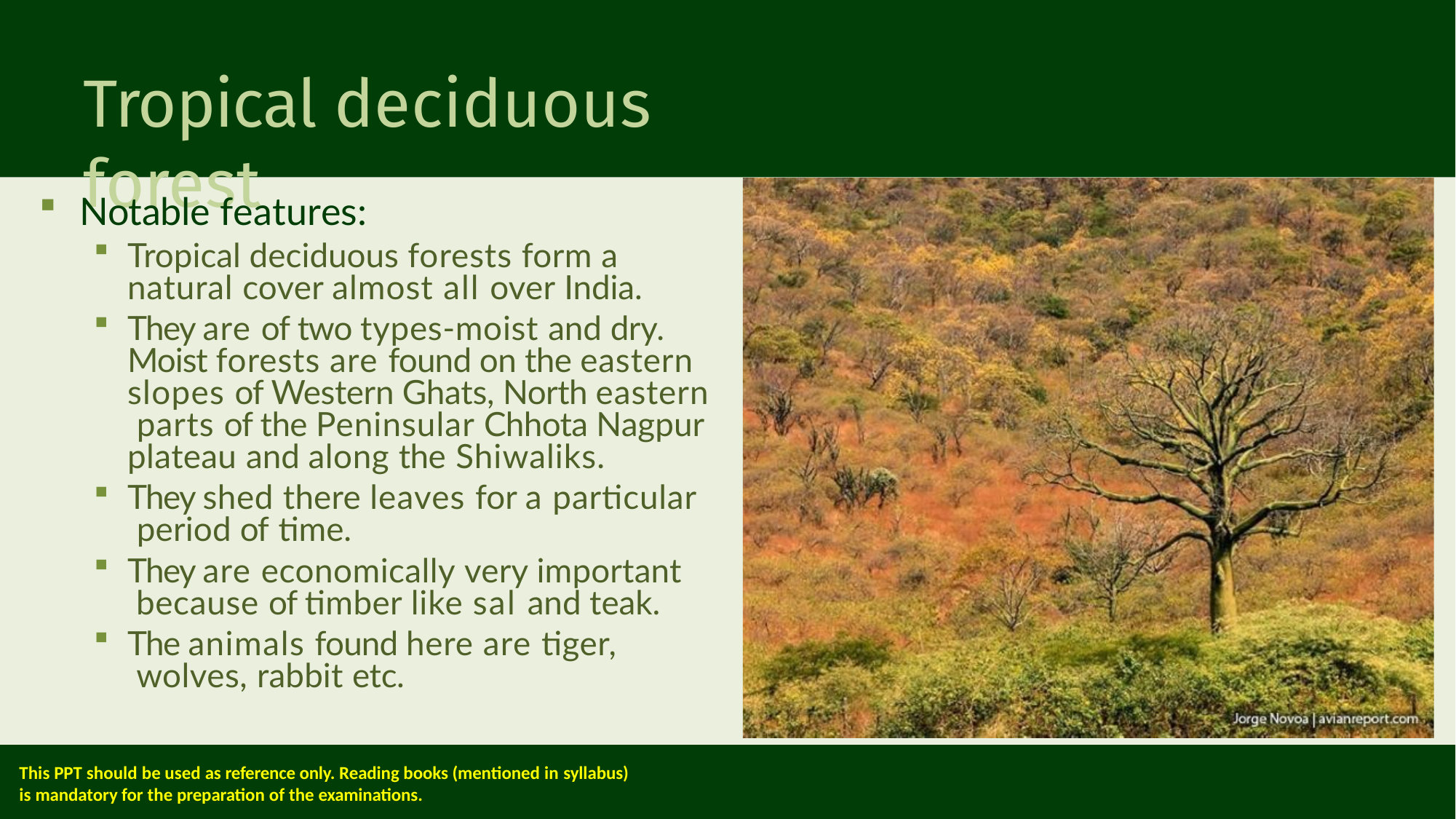

# Tropical deciduous forest

Notable features:
Tropical deciduous forests form a  natural cover almost all over India.
They are of two types-moist and dry.  Moist forests are found on the eastern  slopes of Western Ghats, North eastern  parts of the Peninsular Chhota Nagpur  plateau and along the Shiwaliks.
They shed there leaves for a particular  period of time.
They are economically very important  because of timber like sal and teak.
The animals found here are tiger,  wolves, rabbit etc.
This PPT should be used as reference only. Reading books (mentioned in syllabus)
is mandatory for the preparation of the examinations.